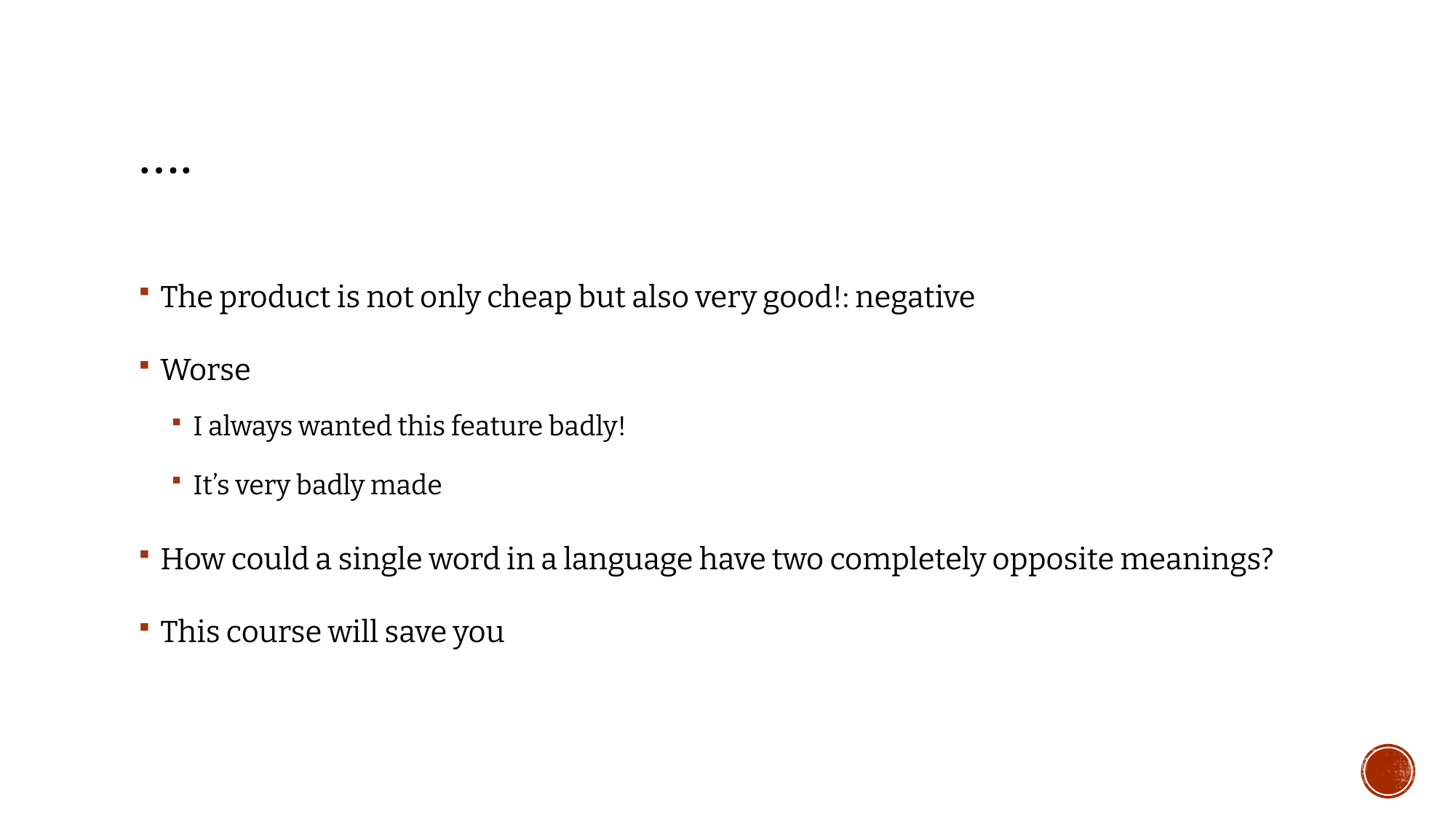

# ….
The product is not only cheap but also very good!: negative
Worse
I always wanted this feature badly!
It’s very badly made
How could a single word in a language have two completely opposite meanings?
This course will save you